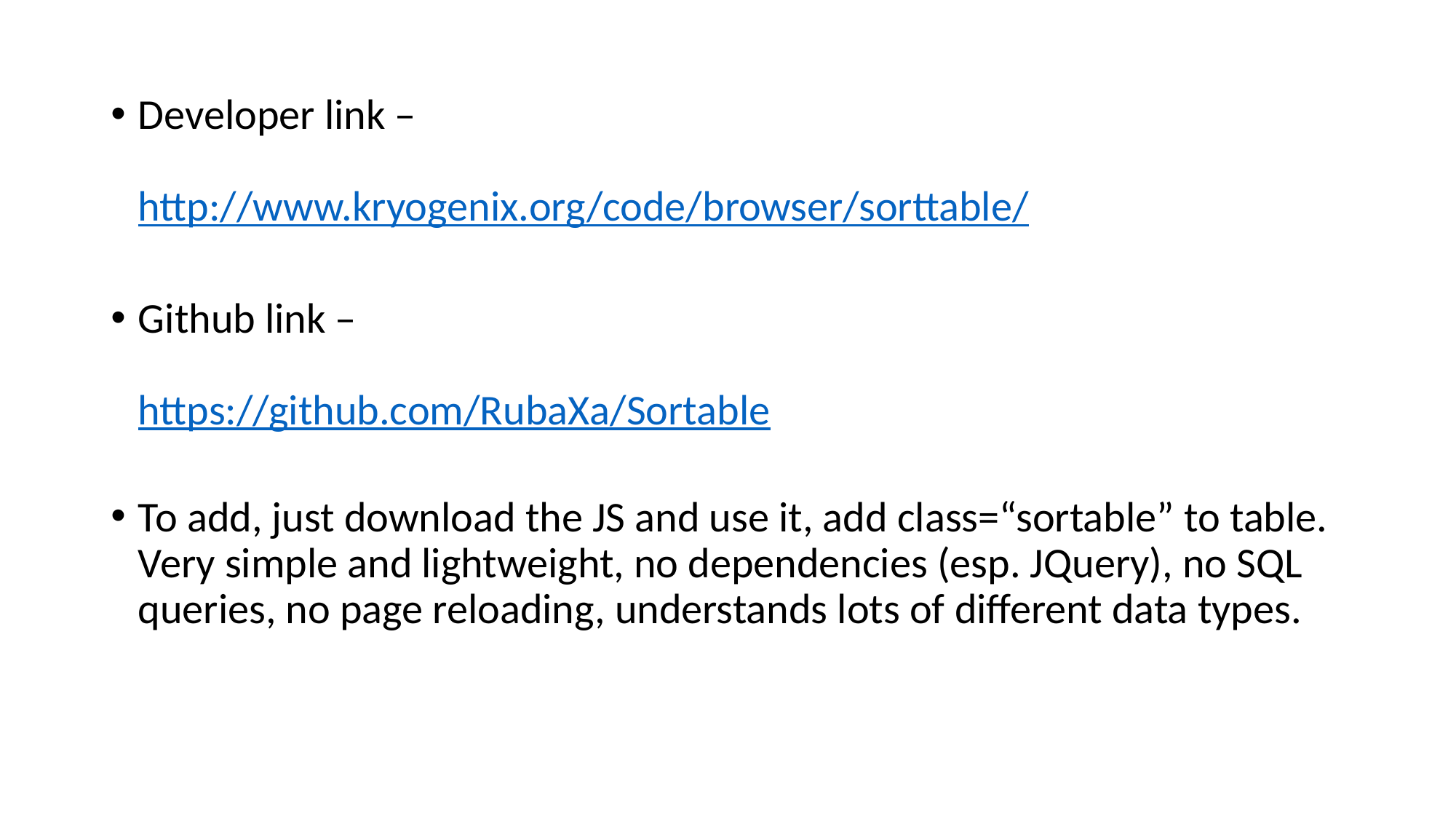

Developer link –
http://www.kryogenix.org/code/browser/sorttable/
Github link –
https://github.com/RubaXa/Sortable
To add, just download the JS and use it, add class=“sortable” to table.  Very simple and lightweight, no dependencies (esp. JQuery), no SQL queries, no page reloading, understands lots of different data types.